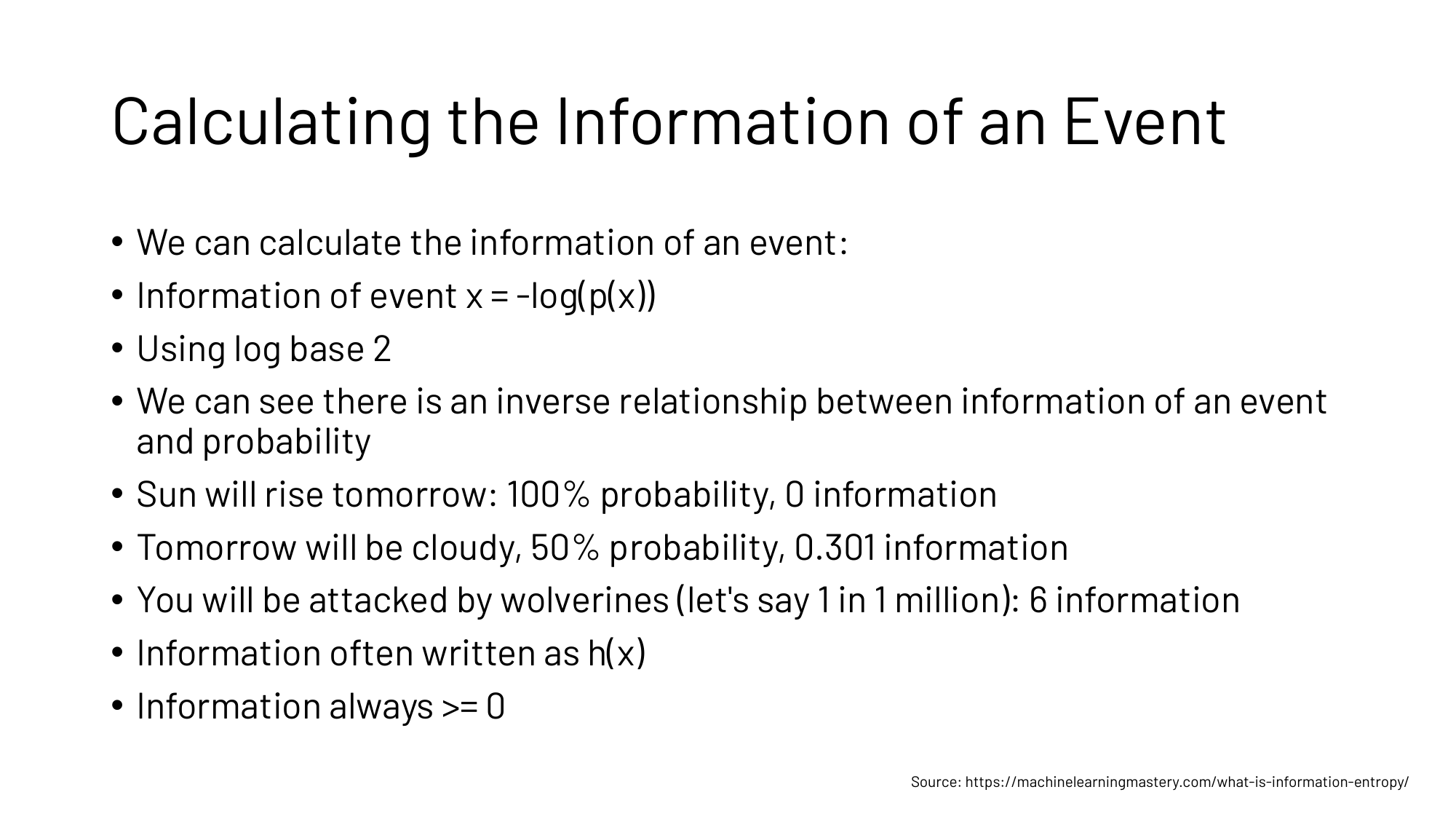

# Calculating the Information of an Event
We can calculate the information of an event:
Information of event x = -log(p(x))
Using log base 2
We can see there is an inverse relationship between information of an event and probability
Sun will rise tomorrow: 100% probability, 0 information
Tomorrow will be cloudy, 50% probability, 0.301 information
You will be attacked by wolverines (let's say 1 in 1 million): 6 information
Information often written as h(x)
Information always >= 0
Source: https://machinelearningmastery.com/what-is-information-entropy/